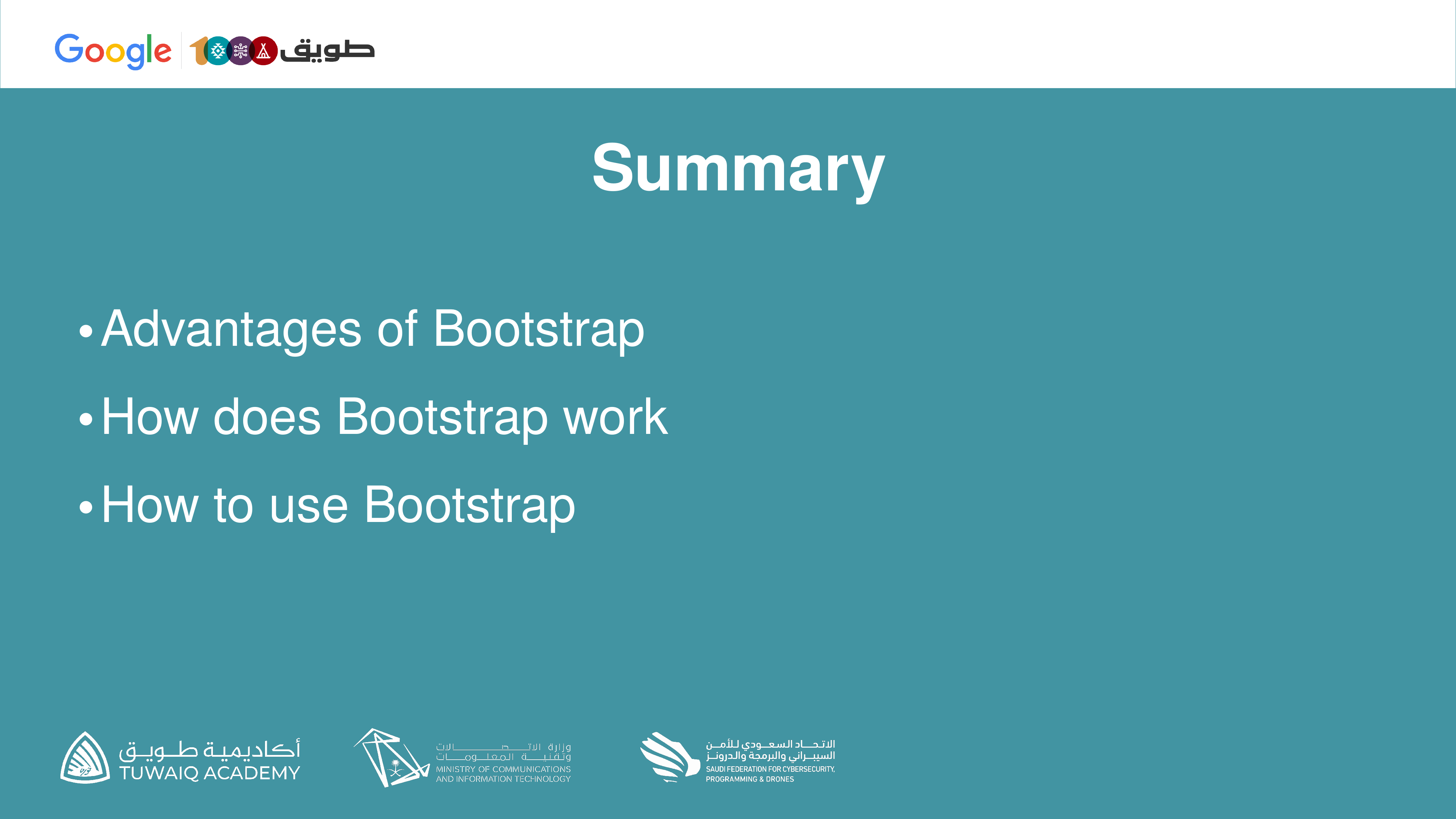

# Summary
Advantages of Bootstrap
How does Bootstrap work
How to use Bootstrap